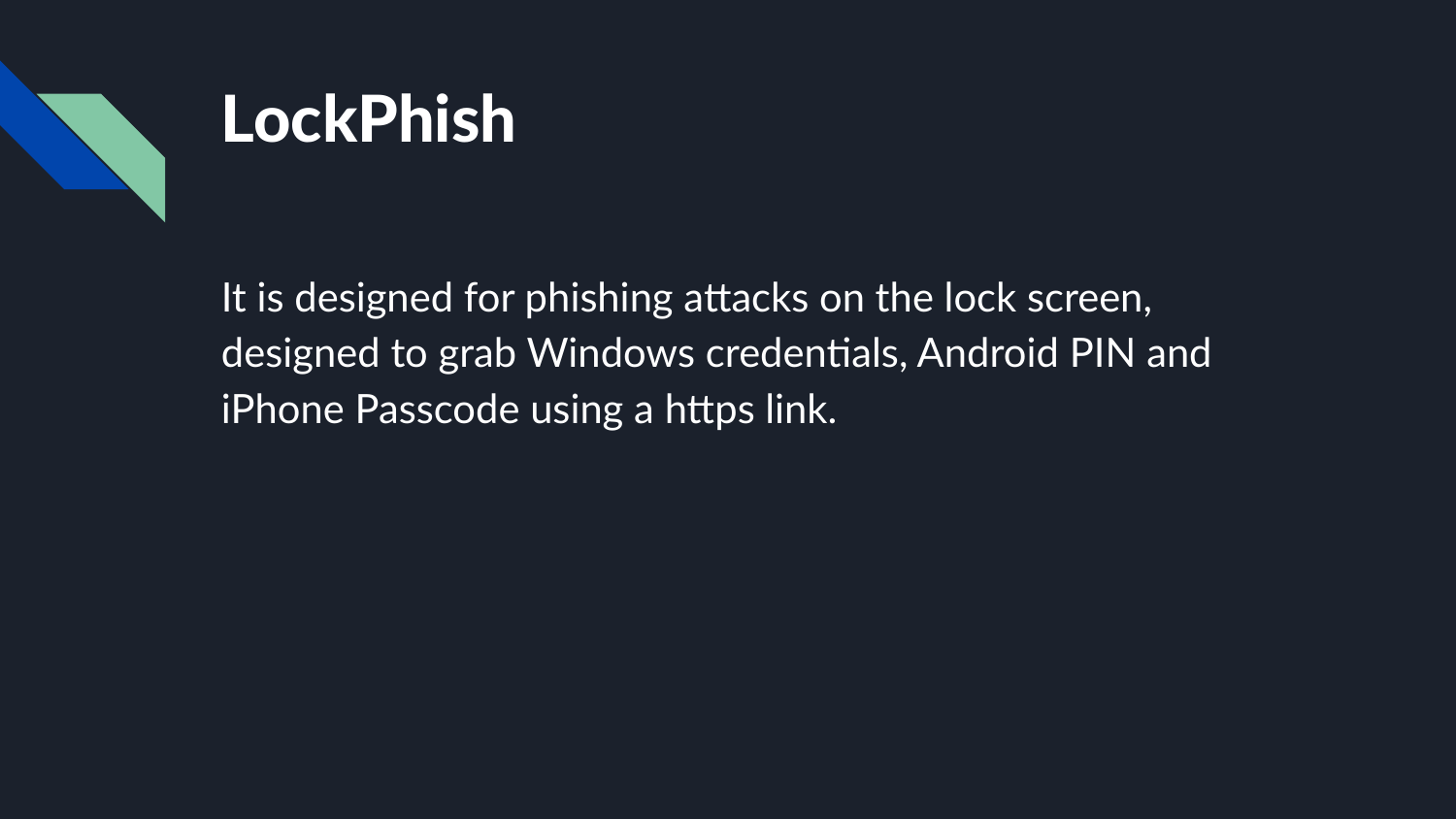

# LockPhish
It is designed for phishing attacks on the lock screen, designed to grab Windows credentials, Android PIN and iPhone Passcode using a https link.